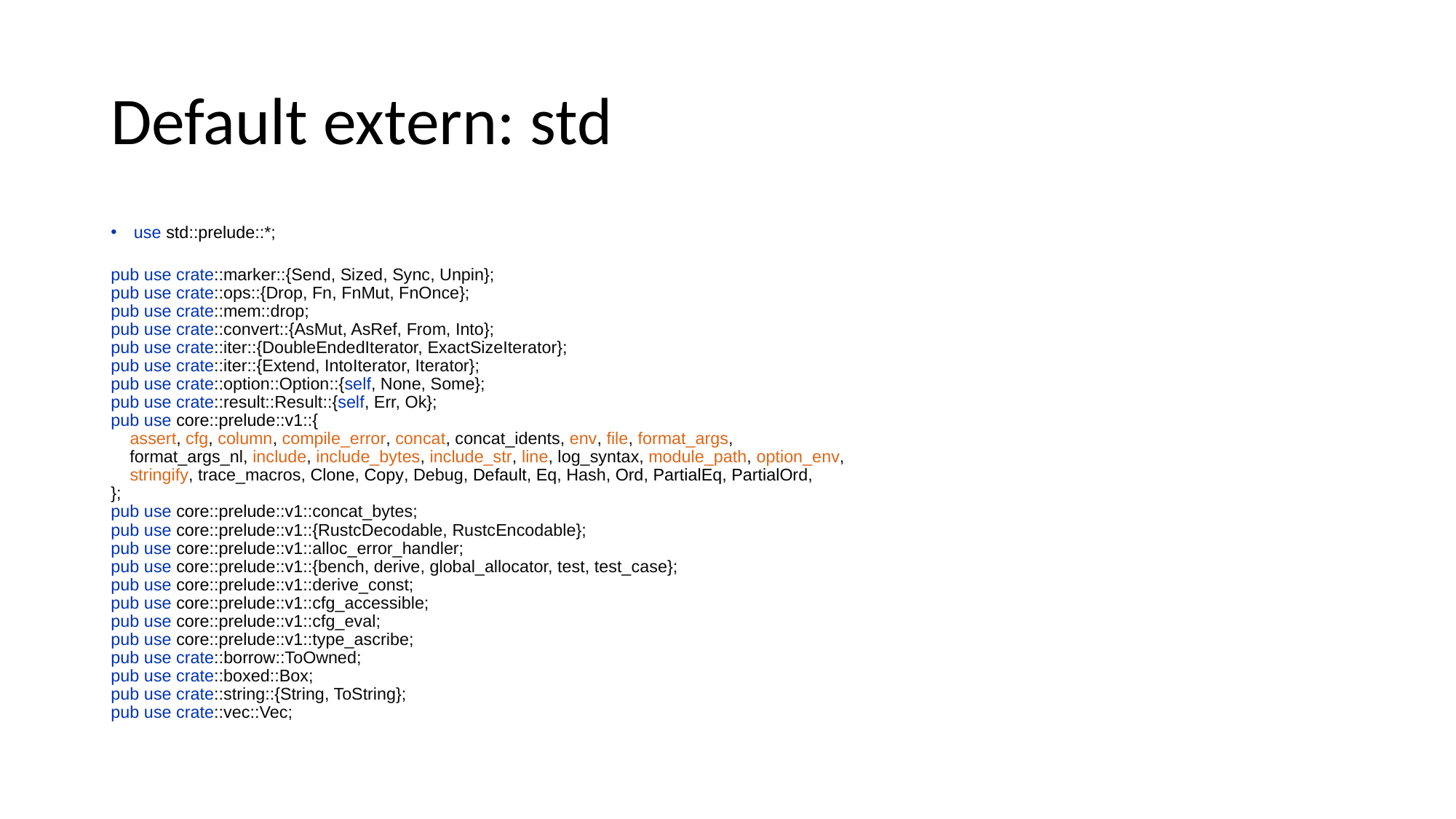

# Default extern: std
use std::prelude::*;
pub use crate::marker::{Send, Sized, Sync, Unpin};
pub use crate::ops::{Drop, Fn, FnMut, FnOnce};
pub use crate::mem::drop;
pub use crate::convert::{AsMut, AsRef, From, Into};
pub use crate::iter::{DoubleEndedIterator, ExactSizeIterator};
pub use crate::iter::{Extend, IntoIterator, Iterator};
pub use crate::option::Option::{self, None, Some};
pub use crate::result::Result::{self, Err, Ok};
pub use core::prelude::v1::{
    assert, cfg, column, compile_error, concat, concat_idents, env, file, format_args,
    format_args_nl, include, include_bytes, include_str, line, log_syntax, module_path, option_env,
    stringify, trace_macros, Clone, Copy, Debug, Default, Eq, Hash, Ord, PartialEq, PartialOrd,
};
pub use core::prelude::v1::concat_bytes;
pub use core::prelude::v1::{RustcDecodable, RustcEncodable};
pub use core::prelude::v1::alloc_error_handler;
pub use core::prelude::v1::{bench, derive, global_allocator, test, test_case};
pub use core::prelude::v1::derive_const;
pub use core::prelude::v1::cfg_accessible;
pub use core::prelude::v1::cfg_eval;
pub use core::prelude::v1::type_ascribe;
pub use crate::borrow::ToOwned;
pub use crate::boxed::Box;
pub use crate::string::{String, ToString};
pub use crate::vec::Vec;